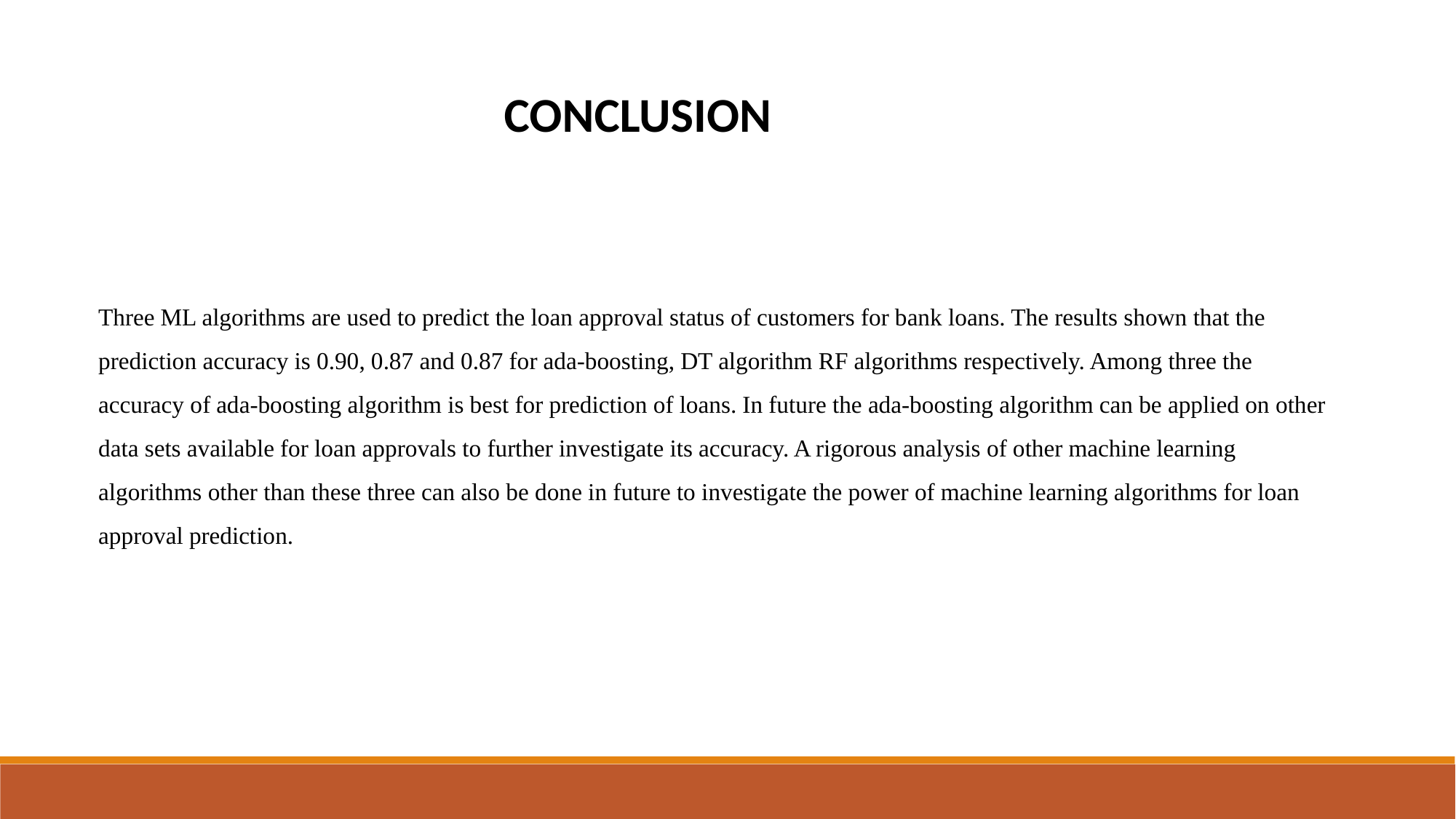

CONCLUSION
Three ML algorithms are used to predict the loan approval status of customers for bank loans. The results shown that the prediction accuracy is 0.90, 0.87 and 0.87 for ada-boosting, DT algorithm RF algorithms respectively. Among three the accuracy of ada-boosting algorithm is best for prediction of loans. In future the ada-boosting algorithm can be applied on other data sets available for loan approvals to further investigate its accuracy. A rigorous analysis of other machine learning algorithms other than these three can also be done in future to investigate the power of machine learning algorithms for loan approval prediction.